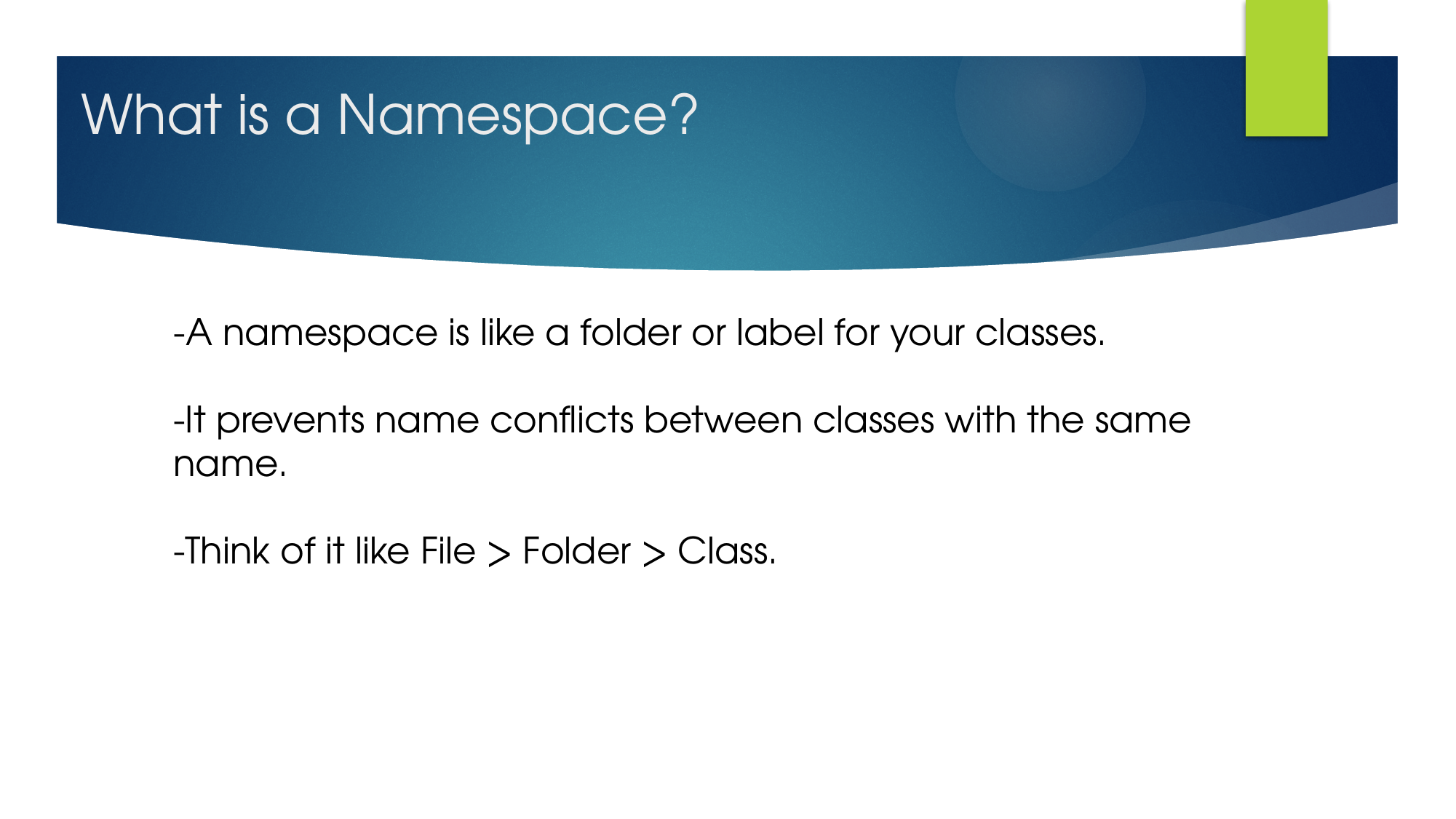

# What is a Namespace?
-A namespace is like a folder or label for your classes.

-It prevents name conflicts between classes with the same name.

-Think of it like File > Folder > Class.